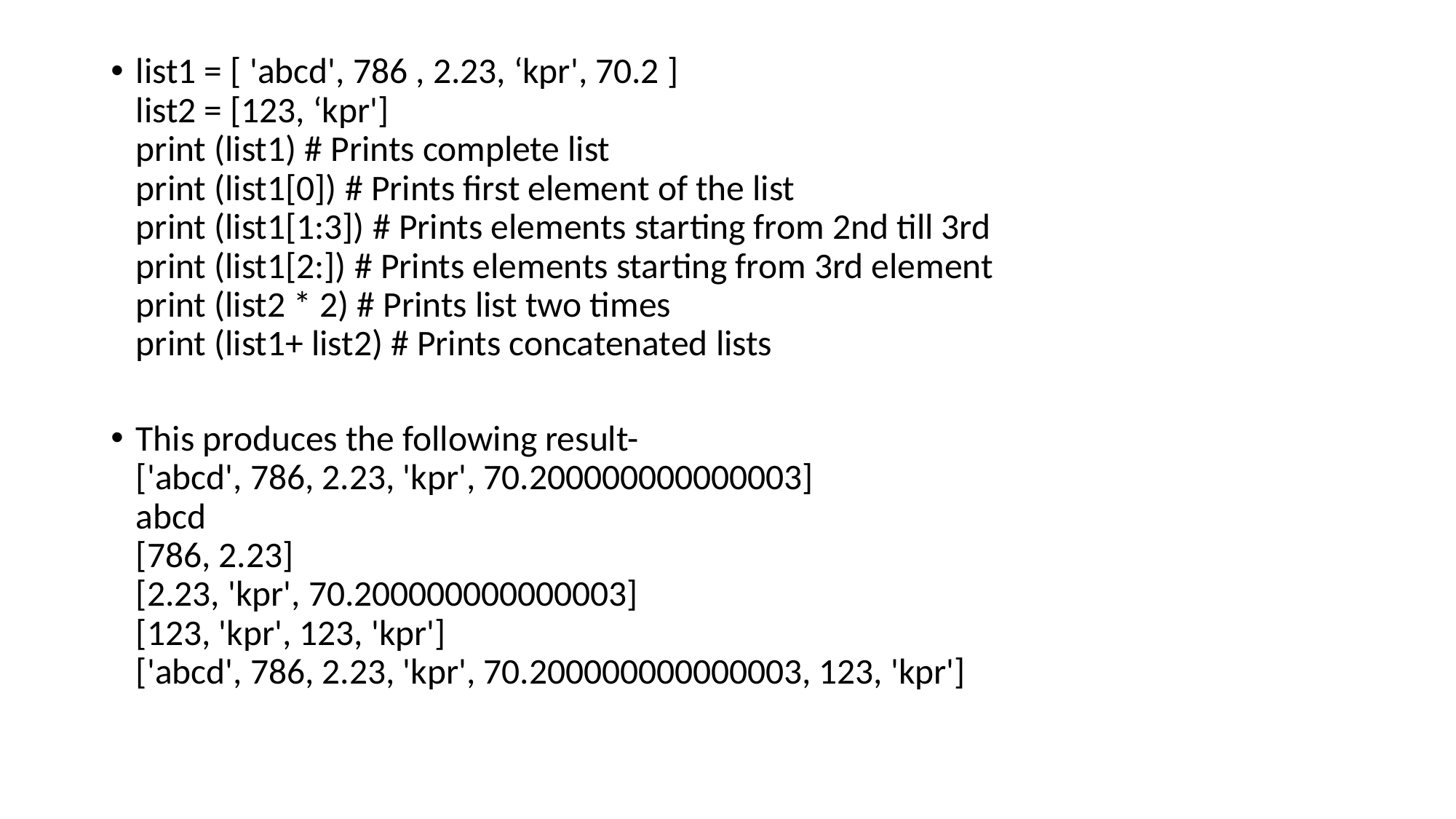

list1 = [ 'abcd', 786 , 2.23, ‘kpr', 70.2 ]
list2 = [123, ‘kpr']
print (list1) # Prints complete list
print (list1[0]) # Prints first element of the list
print (list1[1:3]) # Prints elements starting from 2nd till 3rd
print (list1[2:]) # Prints elements starting from 3rd element
print (list2 * 2) # Prints list two times
print (list1+ list2) # Prints concatenated lists
This produces the following result-
['abcd', 786, 2.23, 'kpr', 70.200000000000003]
abcd
[786, 2.23]
[2.23, 'kpr', 70.200000000000003]
[123, 'kpr', 123, 'kpr']
['abcd', 786, 2.23, 'kpr', 70.200000000000003, 123, 'kpr']